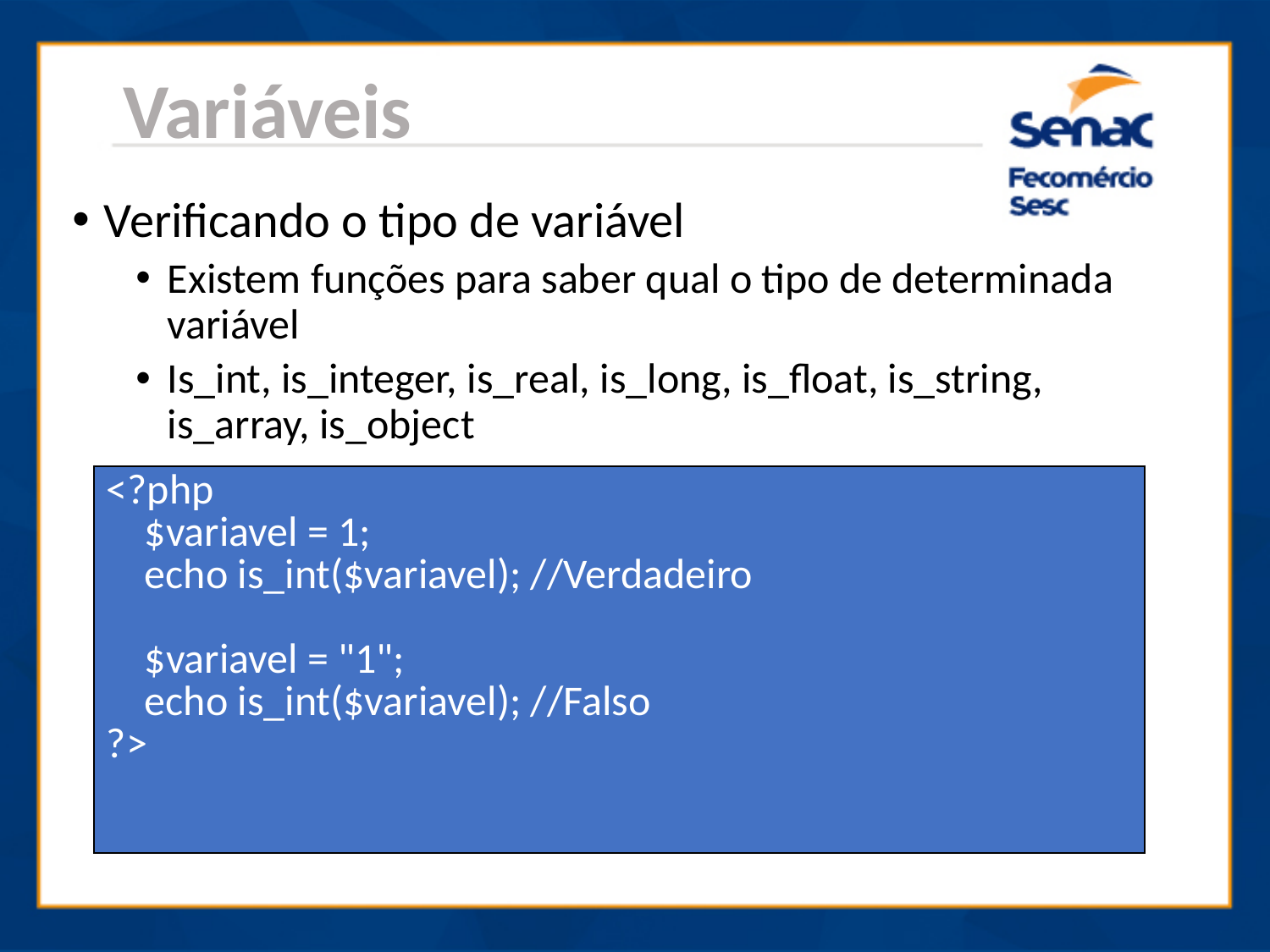

Variáveis
Verificando o tipo de variável
Existem funções para saber qual o tipo de determinada variável
Is_int, is_integer, is_real, is_long, is_float, is_string, is_array, is_object
| <?php $variavel = 1; echo is\_int($variavel); //Verdadeiro $variavel = "1"; echo is\_int($variavel); //Falso ?> |
| --- |